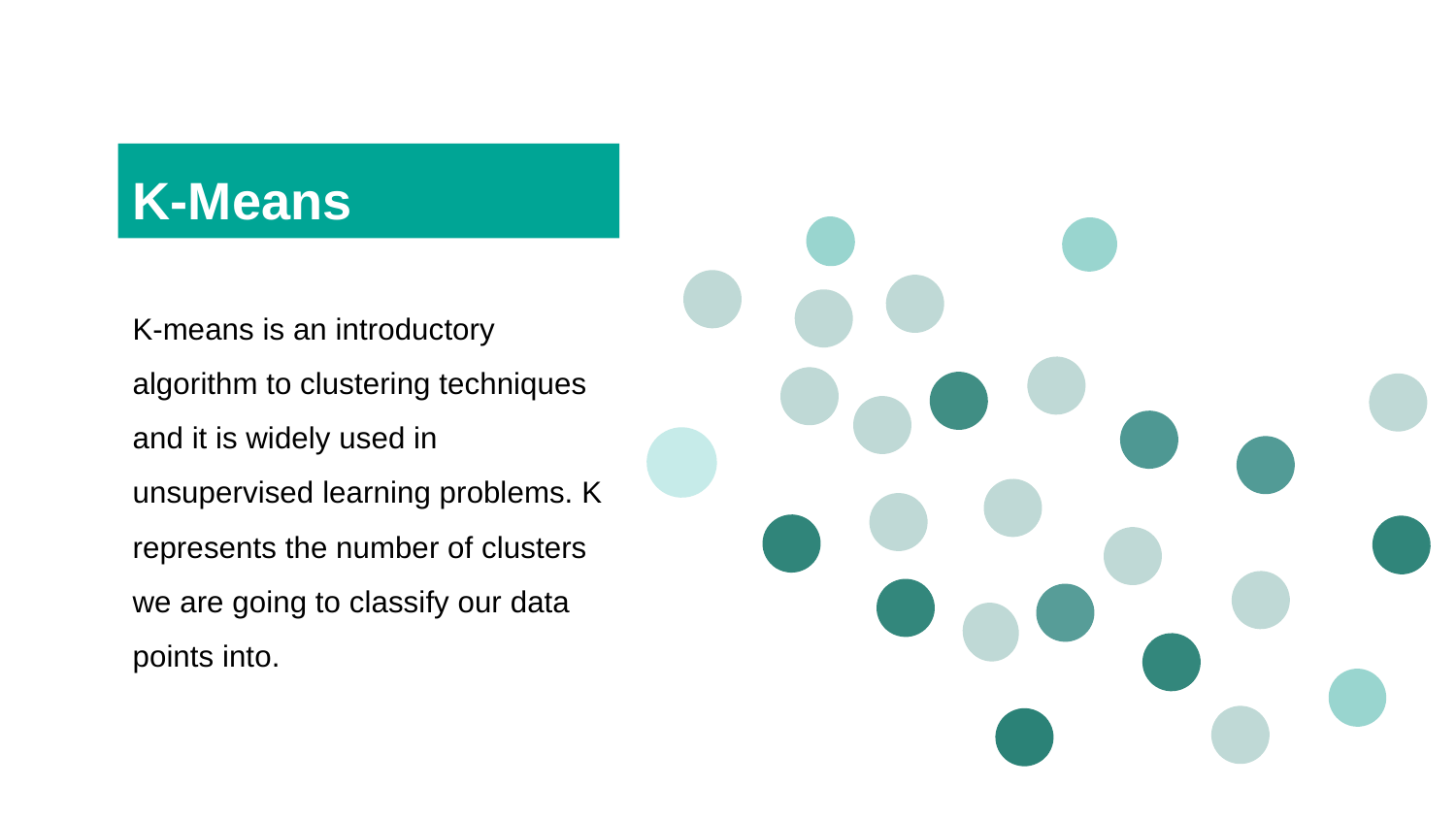

K-Means

K-means is an introductory algorithm to clustering techniques and it is widely used in unsupervised learning problems. K represents the number of clusters we are going to classify our data points into.